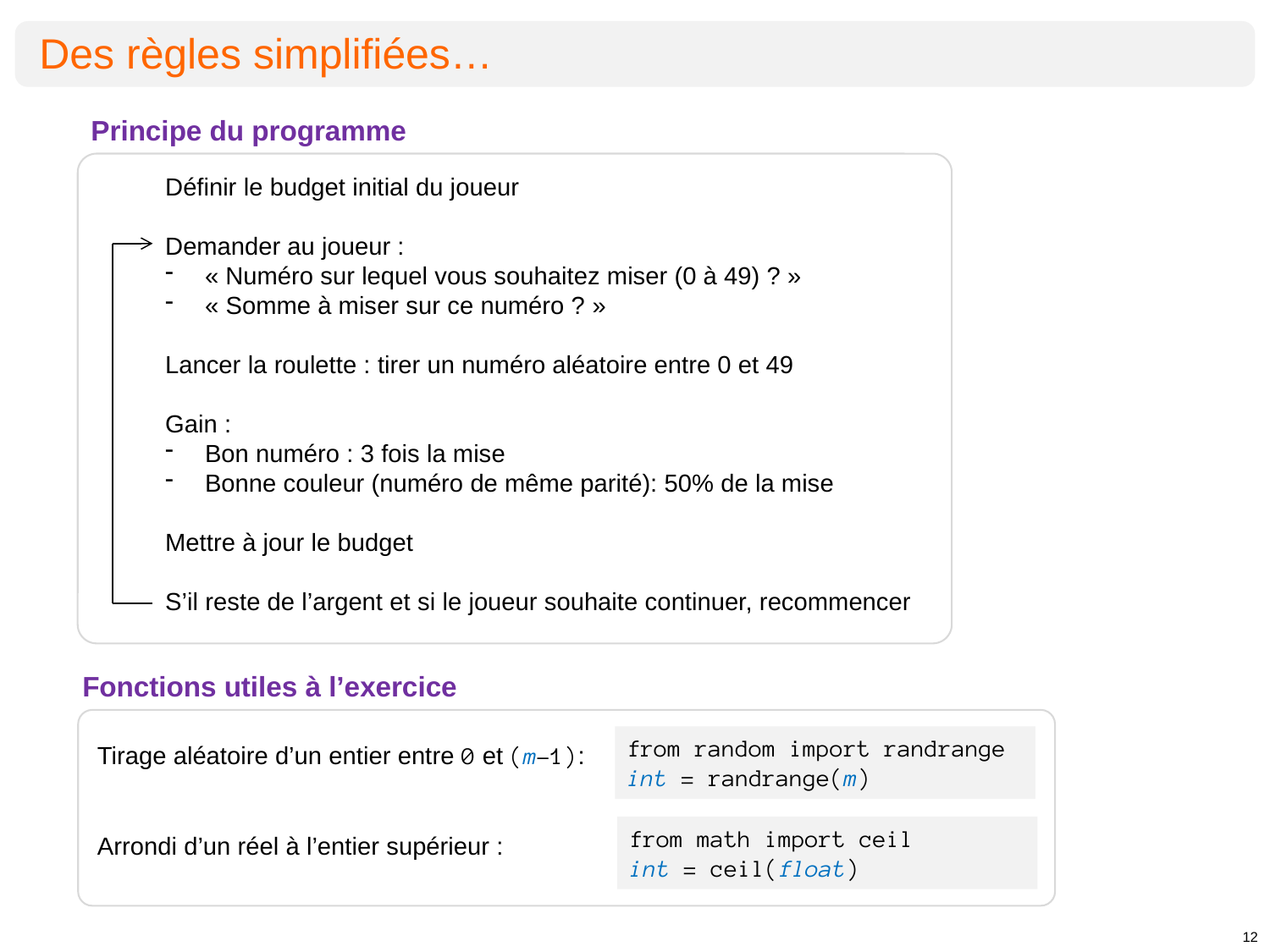

Des règles simplifiées…

Principe du programme

Définir le budget initial du joueur

Demander au joueur :
« Numéro sur lequel vous souhaitez miser (0 à 49) ? »
« Somme à miser sur ce numéro ? »

Lancer la roulette : tirer un numéro aléatoire entre 0 et 49

Gain :
Bon numéro : 3 fois la mise
Bonne couleur (numéro de même parité): 50% de la mise

Mettre à jour le budget

S’il reste de l’argent et si le joueur souhaite continuer, recommencer
Fonctions utiles à l’exercice

from random import randrange
int = randrange(m)

Tirage aléatoire d’un entier entre 0 et (m-1):
from math import ceil
int = ceil(float)

Arrondi d’un réel à l’entier supérieur :